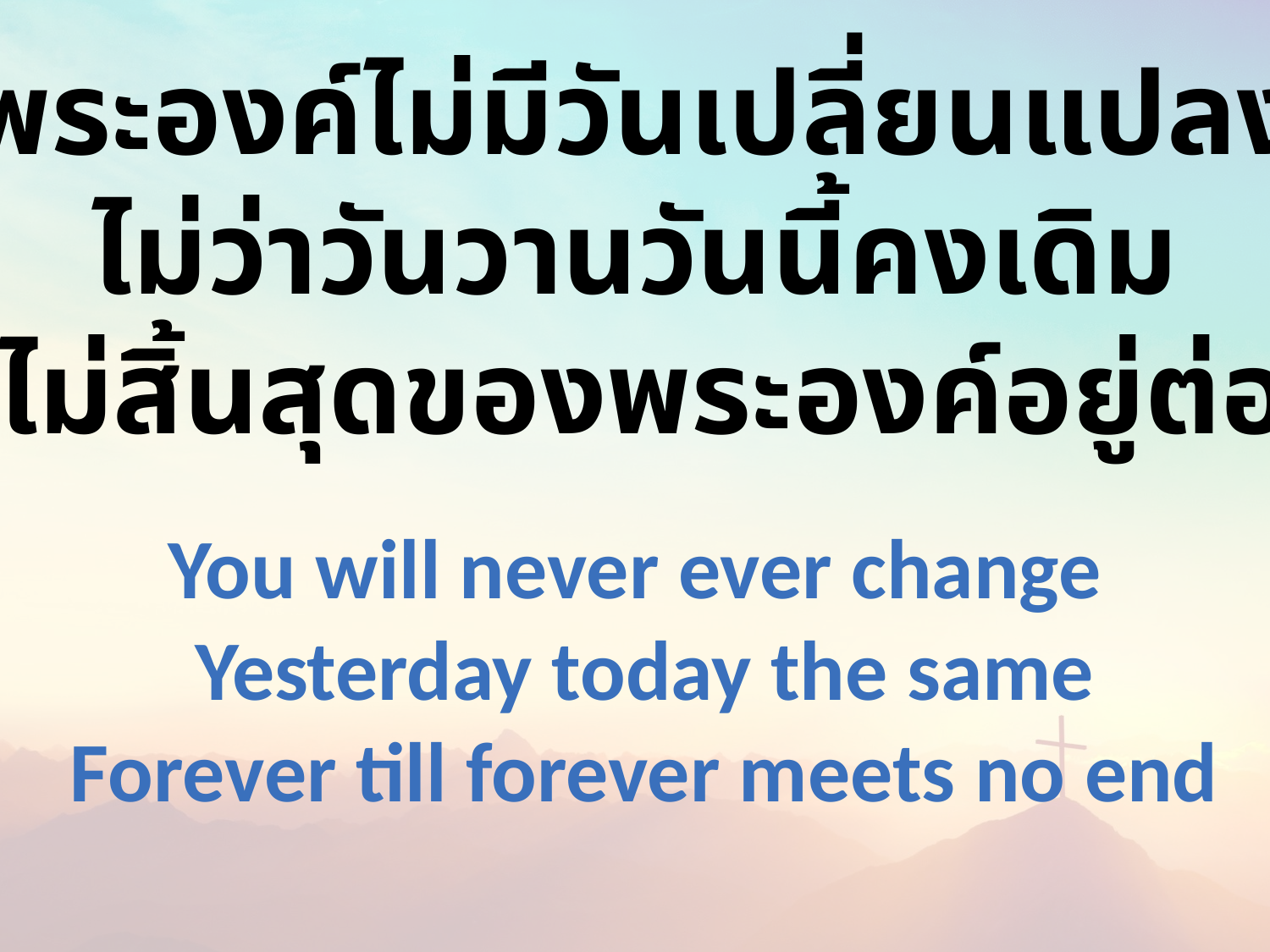

พระองค์ไม่มีวันเปลี่ยนแปลง
ไม่ว่าวันวานวันนี้คงเดิม
รักไม่สิ้นสุดของพระองค์อยู่ต่อไป
You will never ever change
 Yesterday today the same
 Forever till forever meets no end